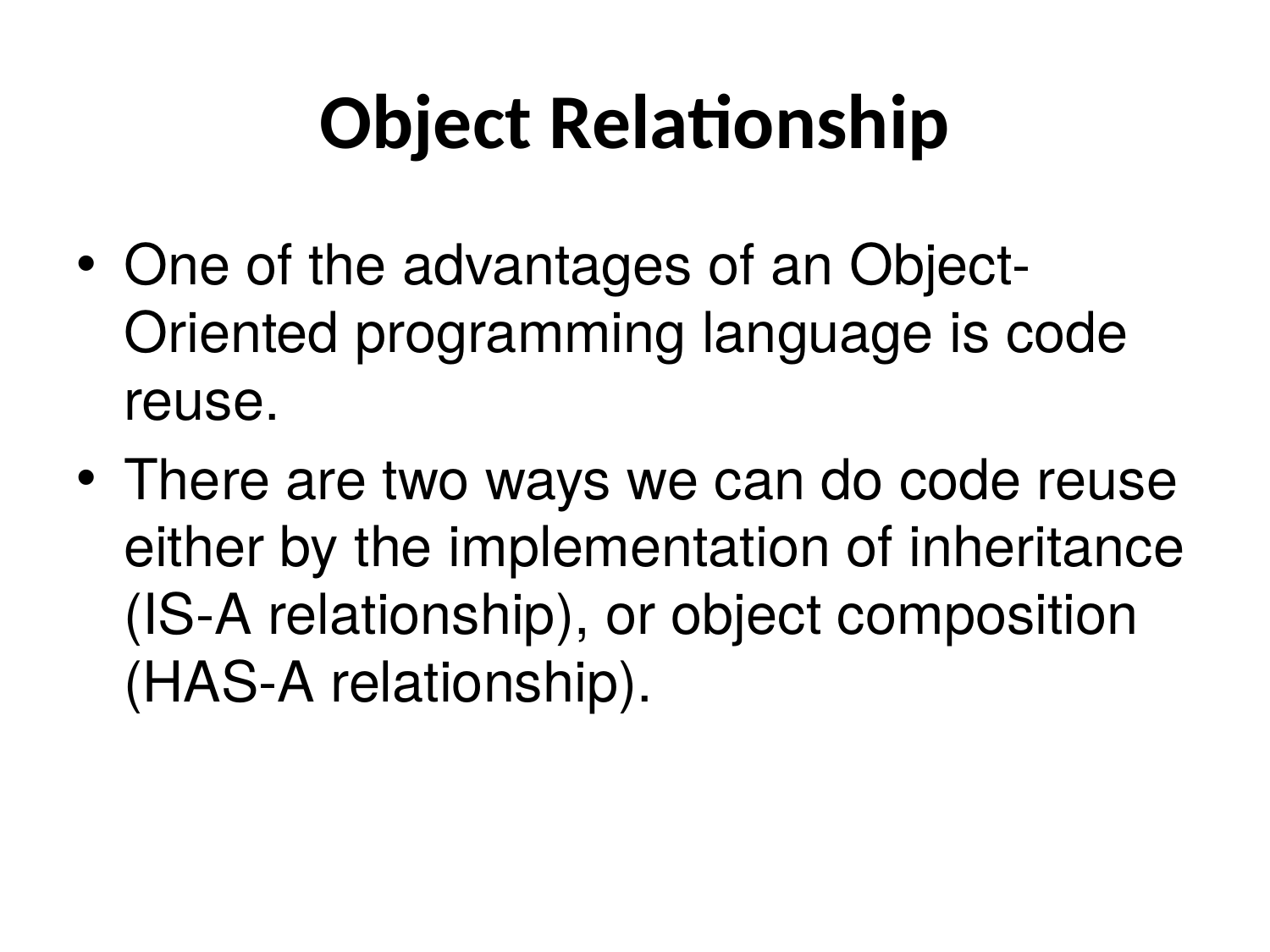

# Object Relationship
One of the advantages of an Object-Oriented programming language is code reuse.
There are two ways we can do code reuse either by the implementation of inheritance (IS-A relationship), or object composition (HAS-A relationship).